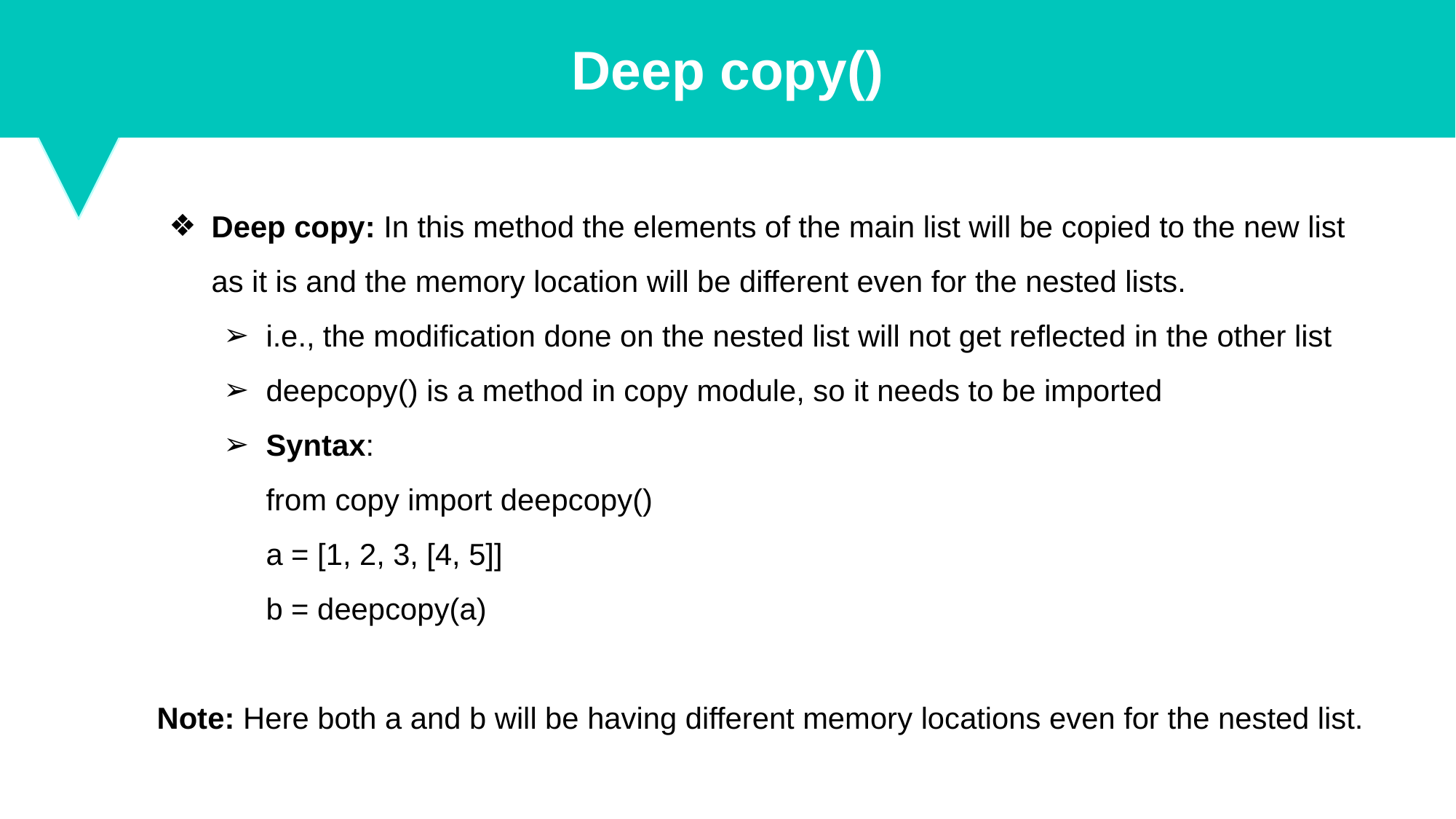

Deep copy()

Deep copy: In this method the elements of the main list will be copied to the new list as it is and the memory location will be different even for the nested lists.
i.e., the modification done on the nested list will not get reflected in the other list
deepcopy() is a method in copy module, so it needs to be imported
Syntax:
from copy import deepcopy()
a = [1, 2, 3, [4, 5]]
b = deepcopy(a)

Note: Here both a and b will be having different memory locations even for the nested list.